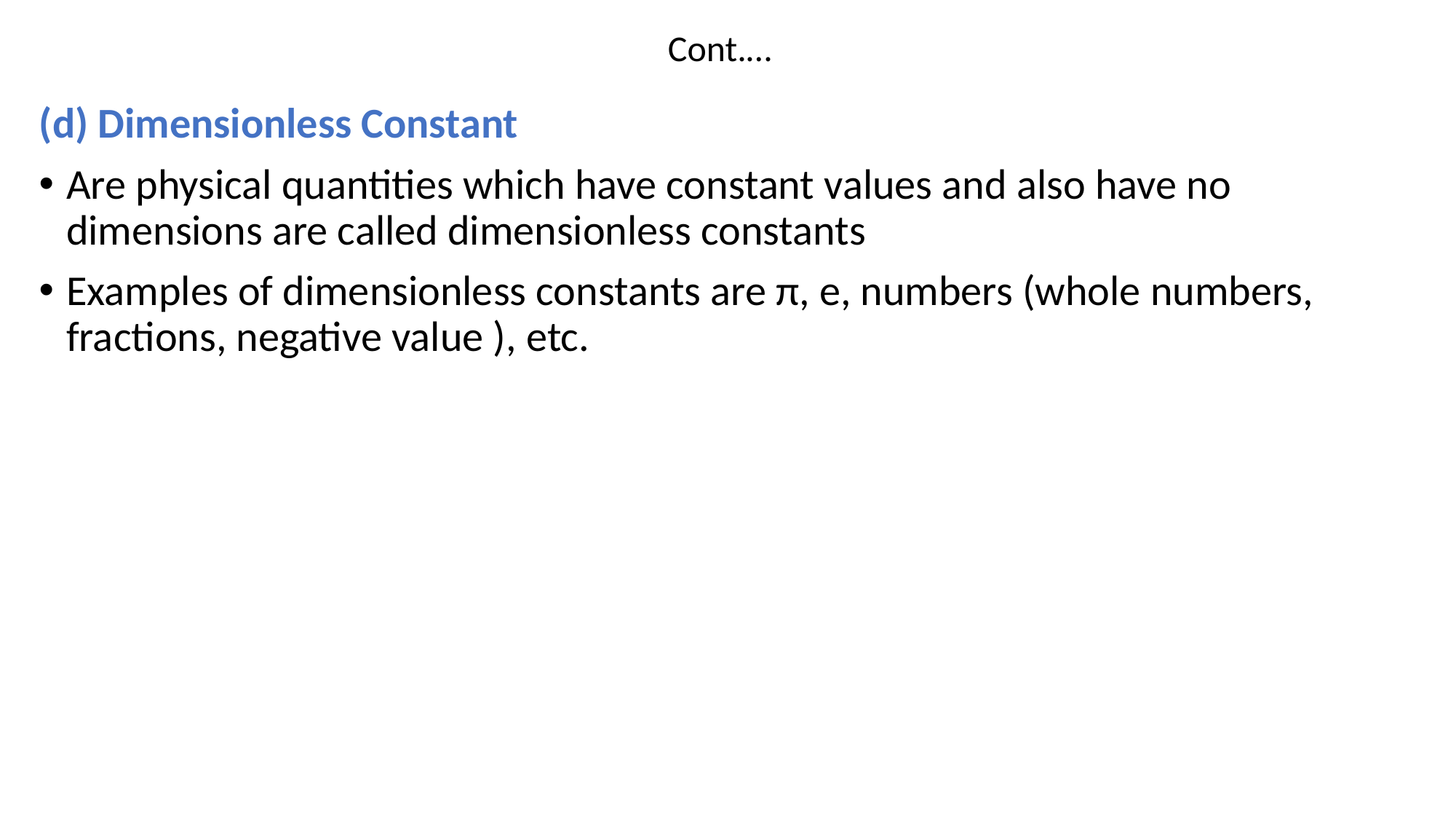

# Cont.…
(d) Dimensionless Constant
Are physical quantities which have constant values and also have no dimensions are called dimensionless constants
Examples of dimensionless constants are π, e, numbers (whole numbers, fractions, negative value ), etc.